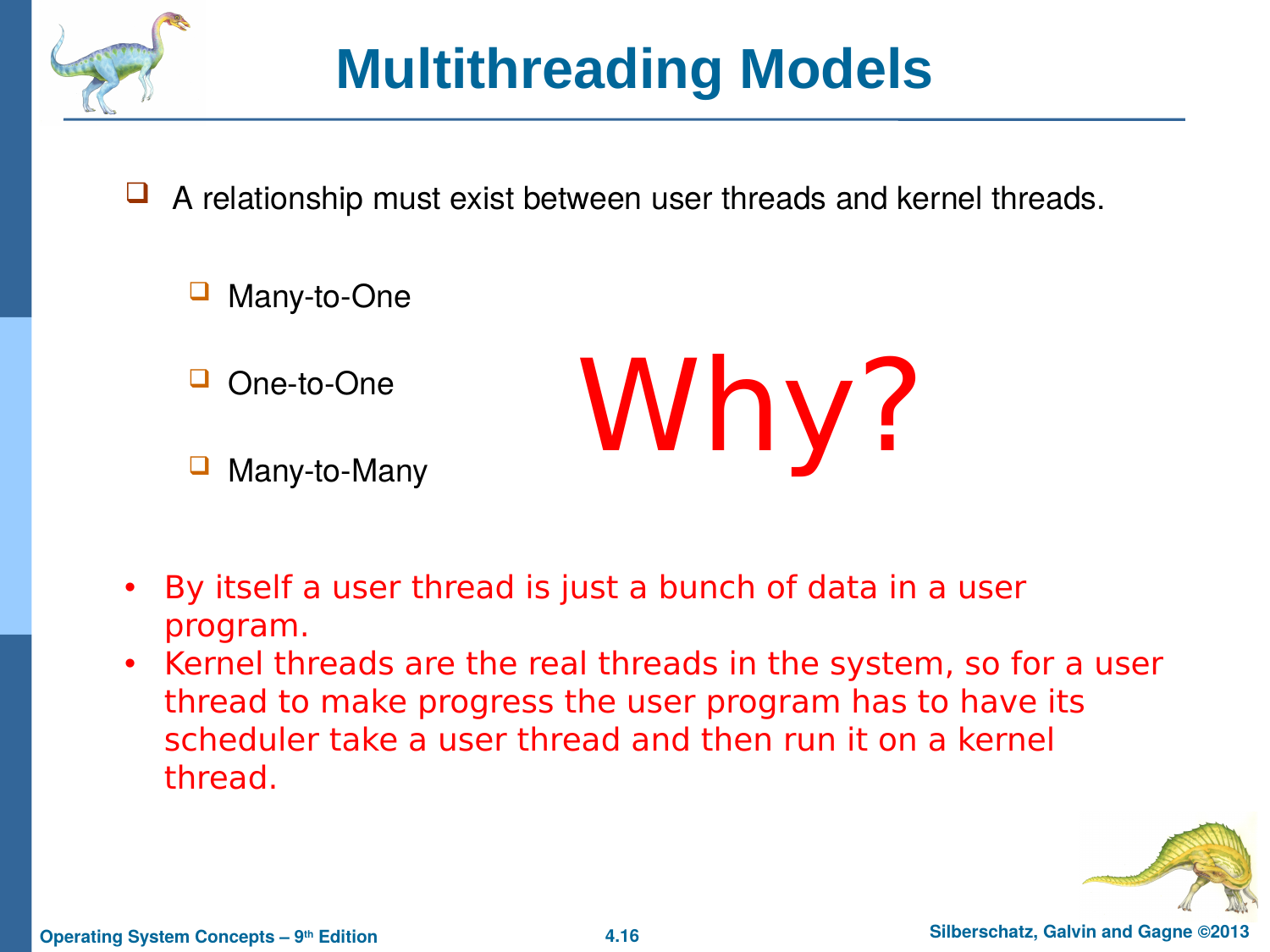

# Multithreading Models

				Why?
A relationship must exist between user threads and kernel threads.

Many-to-One
One-to-One
Many-to-Many

By itself a user thread is just a bunch of data in a user program.
Kernel threads are the real threads in the system, so for a user thread to make progress the user program has to have its scheduler take a user thread and then run it on a kernel thread.